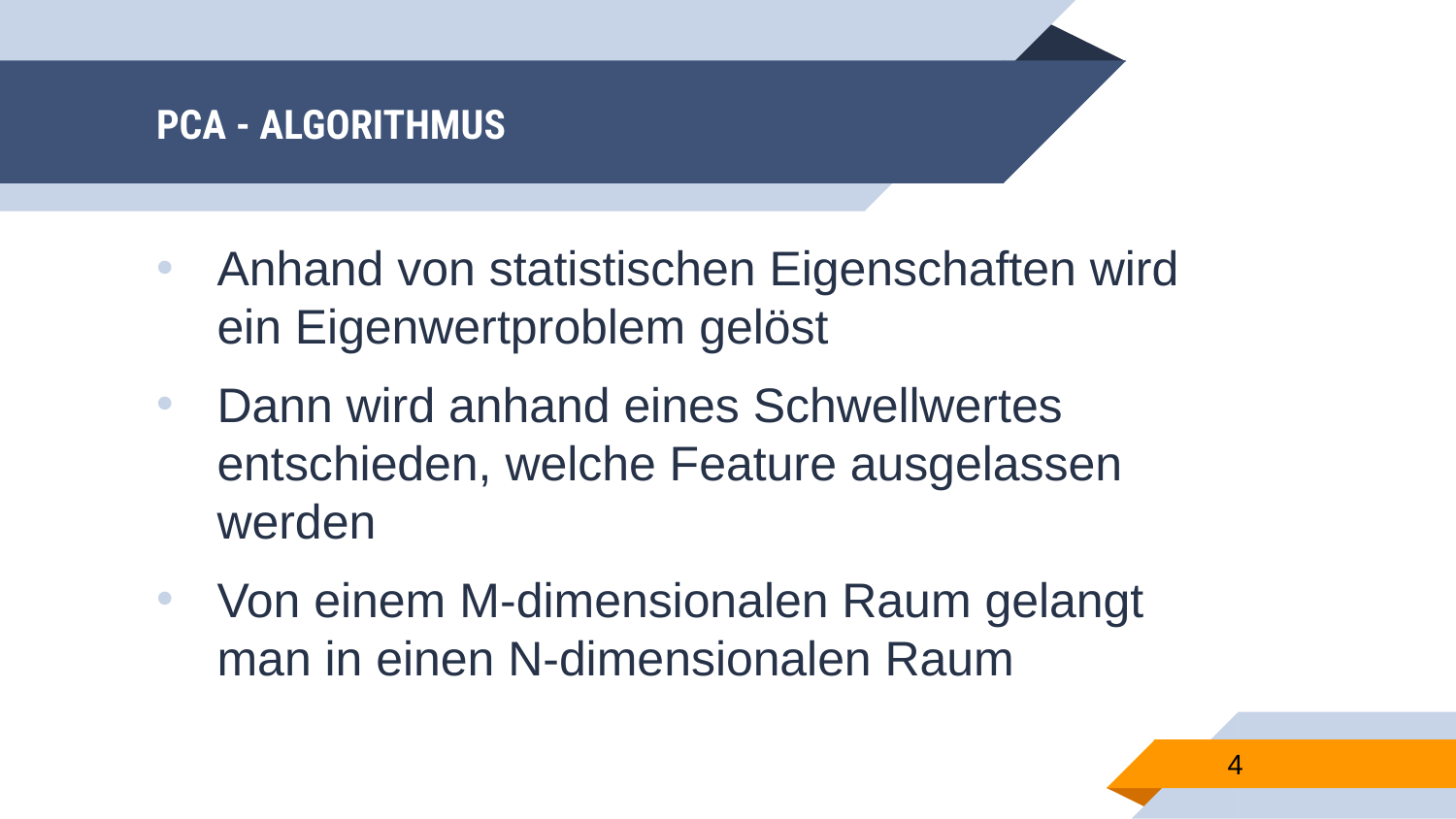

# PCA - ALGORITHMUS
Anhand von statistischen Eigenschaften wird ein Eigenwertproblem gelöst
Dann wird anhand eines Schwellwertes entschieden, welche Feature ausgelassen werden
Von einem M-dimensionalen Raum gelangt man in einen N-dimensionalen Raum
4